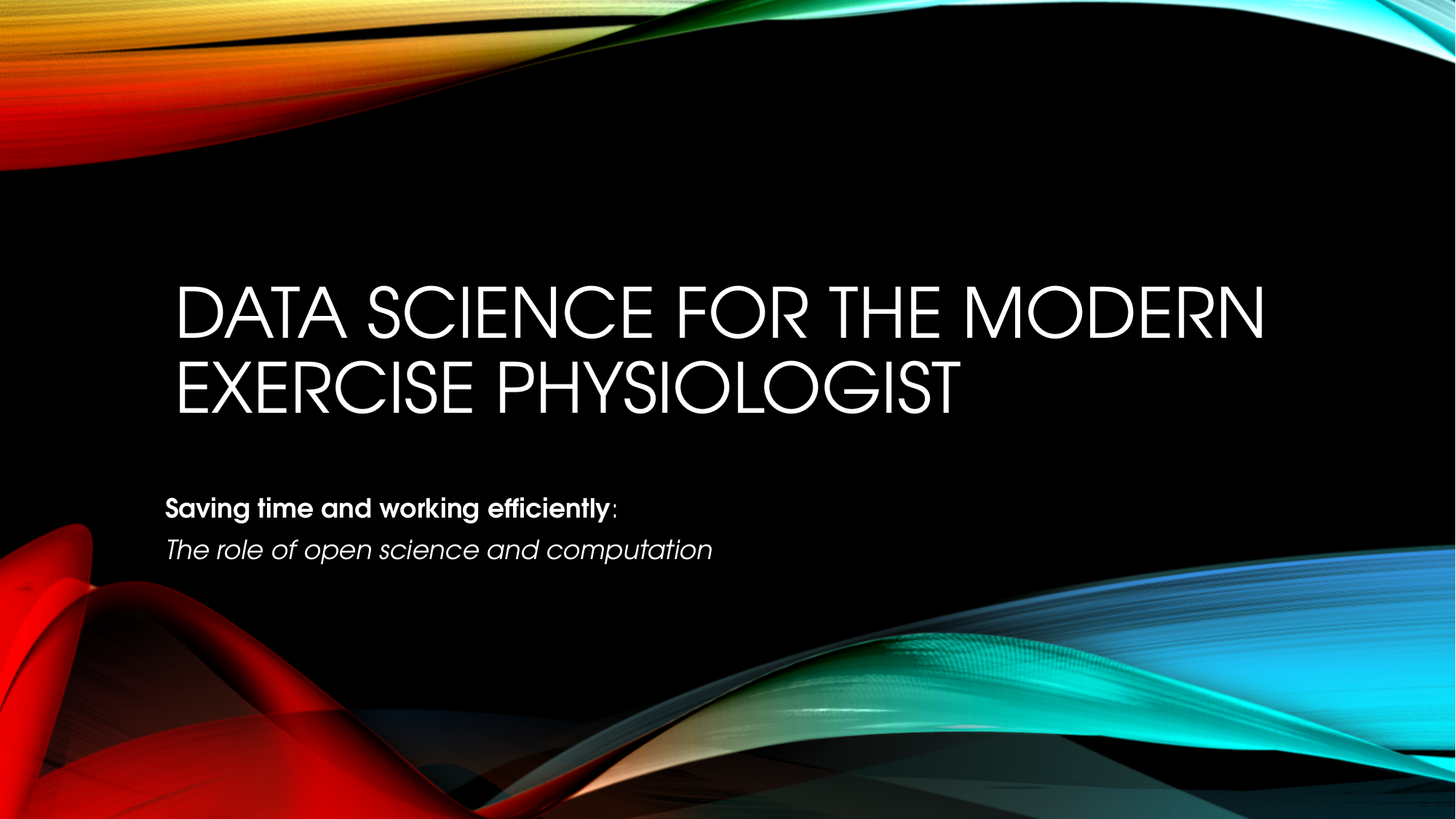

# Data science for the modern exercise physiologist
Saving time and working efficiently:
The role of open science and computation